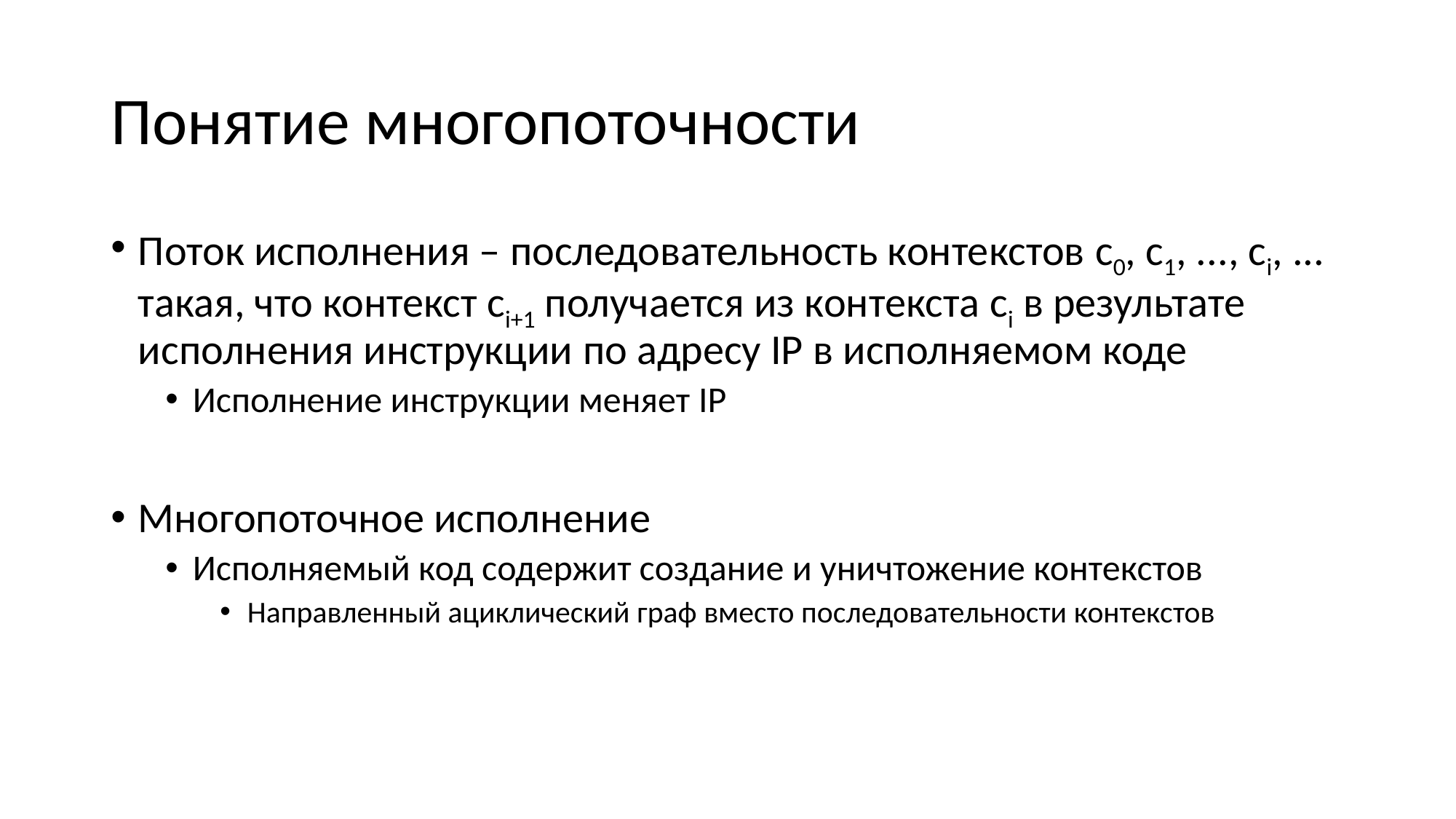

# Понятие многопоточности
Поток исполнения – последовательность контекстов c0, c1, ..., ci, ... такая, что контекст ci+1 получается из контекста ci в результате исполнения инструкции по адресу IP в исполняемом коде
Исполнение инструкции меняет IP

Многопоточное исполнение
Исполняемый код содержит создание и уничтожение контекстов
Направленный ациклический граф вместо последовательности контекстов
В каждый момент времени может существовать несколько контекстов
Позволяет исполнять инструкции на нескольких процессорах одновременно